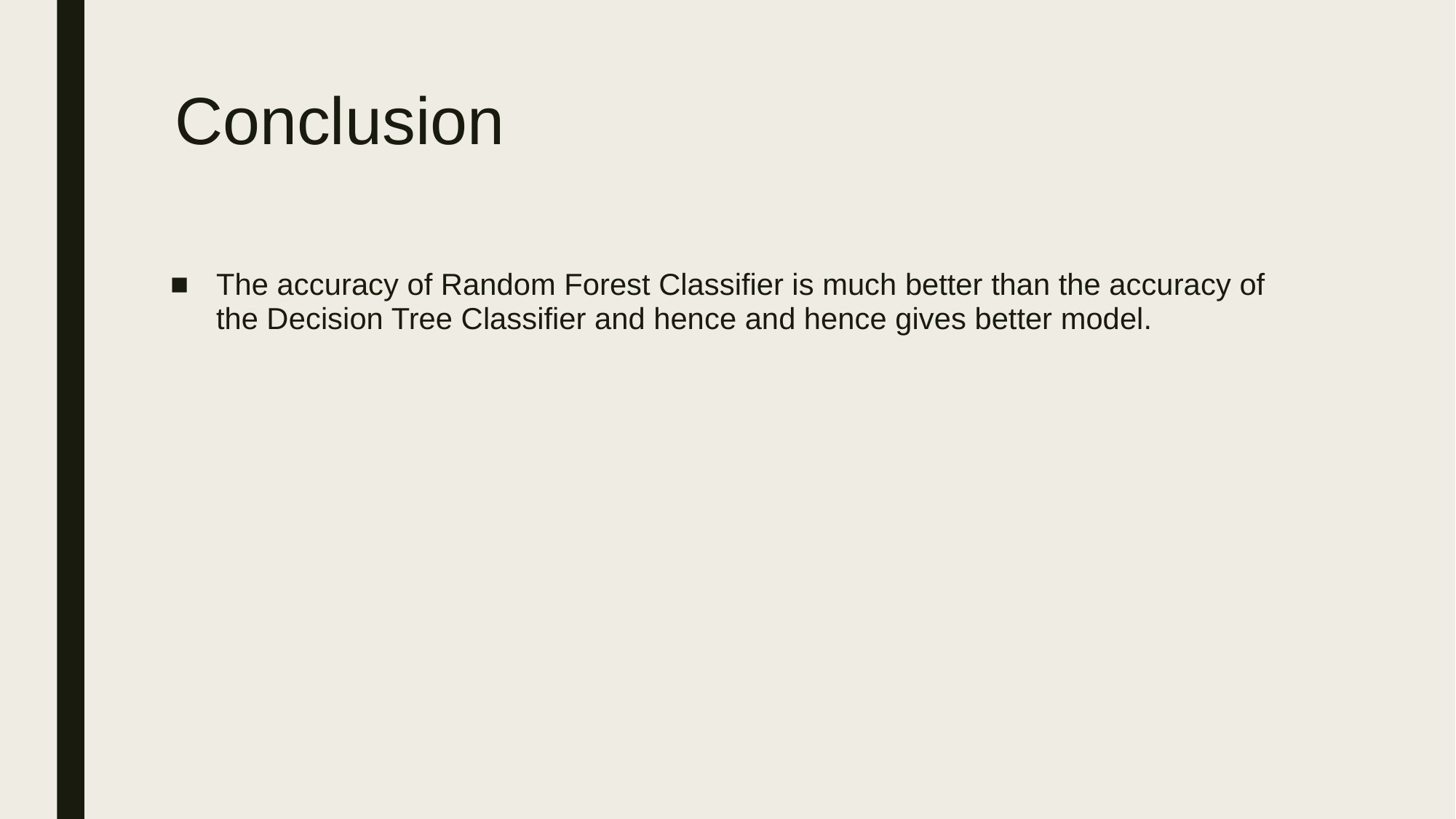

# Conclusion
The accuracy of Random Forest Classifier is much better than the accuracy of the Decision Tree Classifier and hence and hence gives better model.